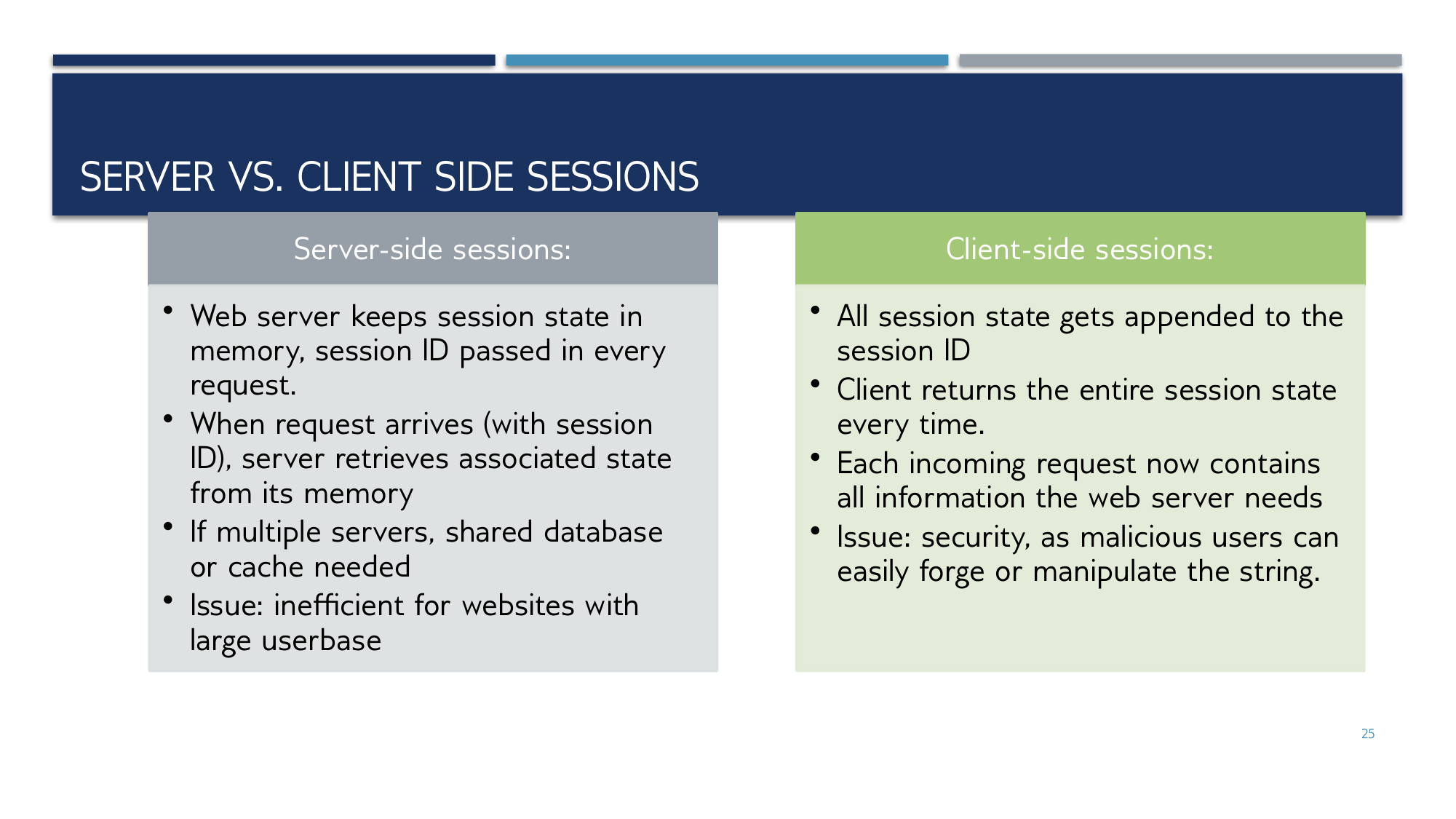

# Server vs. client side sessions
Server-side sessions:
Web server keeps session state in memory, session ID passed in every request.
When request arrives (with session ID), server retrieves associated state from its memory
If multiple servers, shared database or cache needed
Issue: inefficient for websites with large userbase
Client-side sessions:
All session state gets appended to the session ID
Client returns the entire session state every time.
Each incoming request now contains all information the web server needs
Issue: security, as malicious users can easily forge or manipulate the string.
25